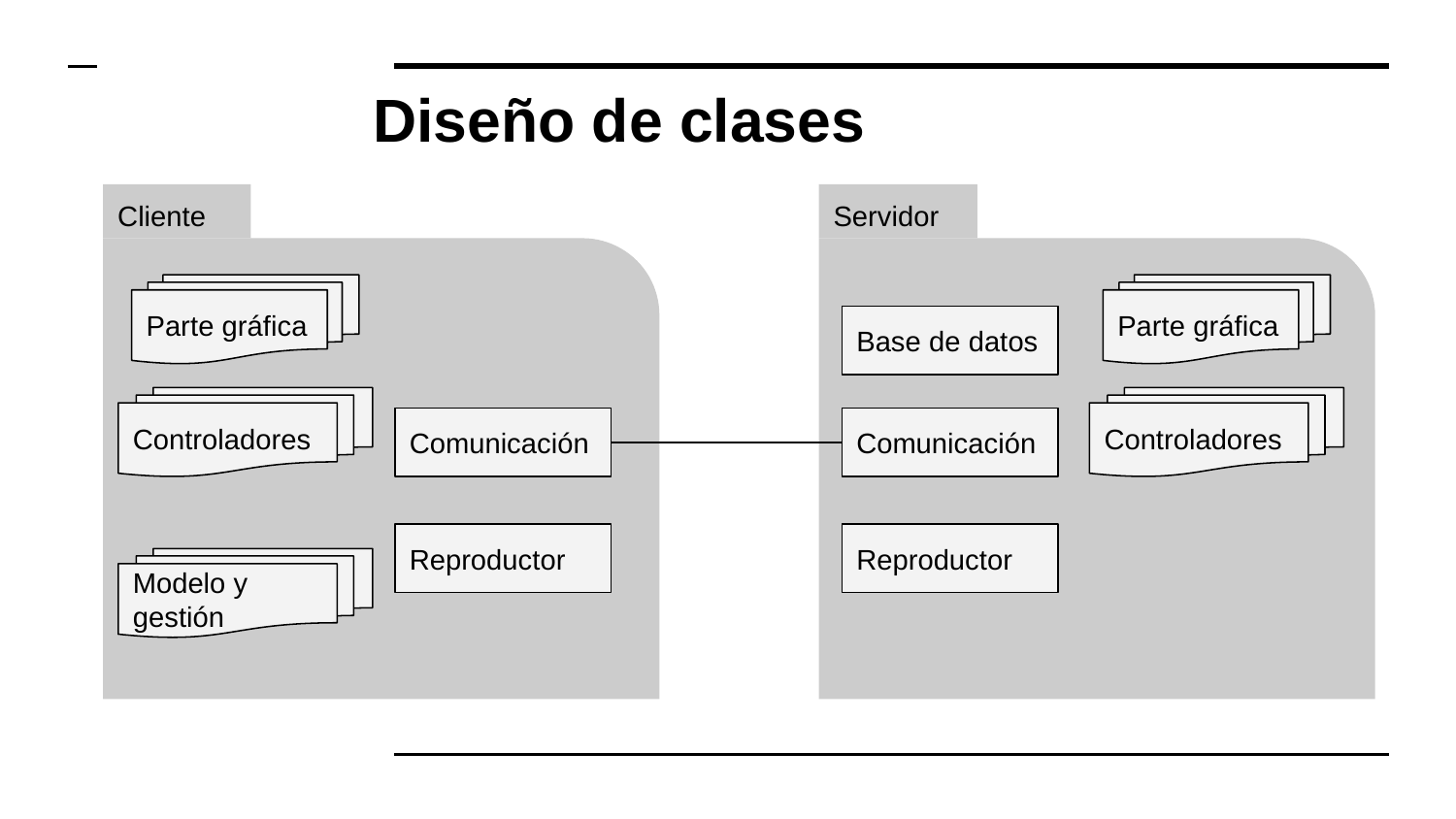

# Diseño de clases

Cliente
Servidor

Parte gráfica
Parte gráfica
Base de datos
Controladores
Controladores
Comunicación
Comunicación
Reproductor
Reproductor
Modelo y gestión